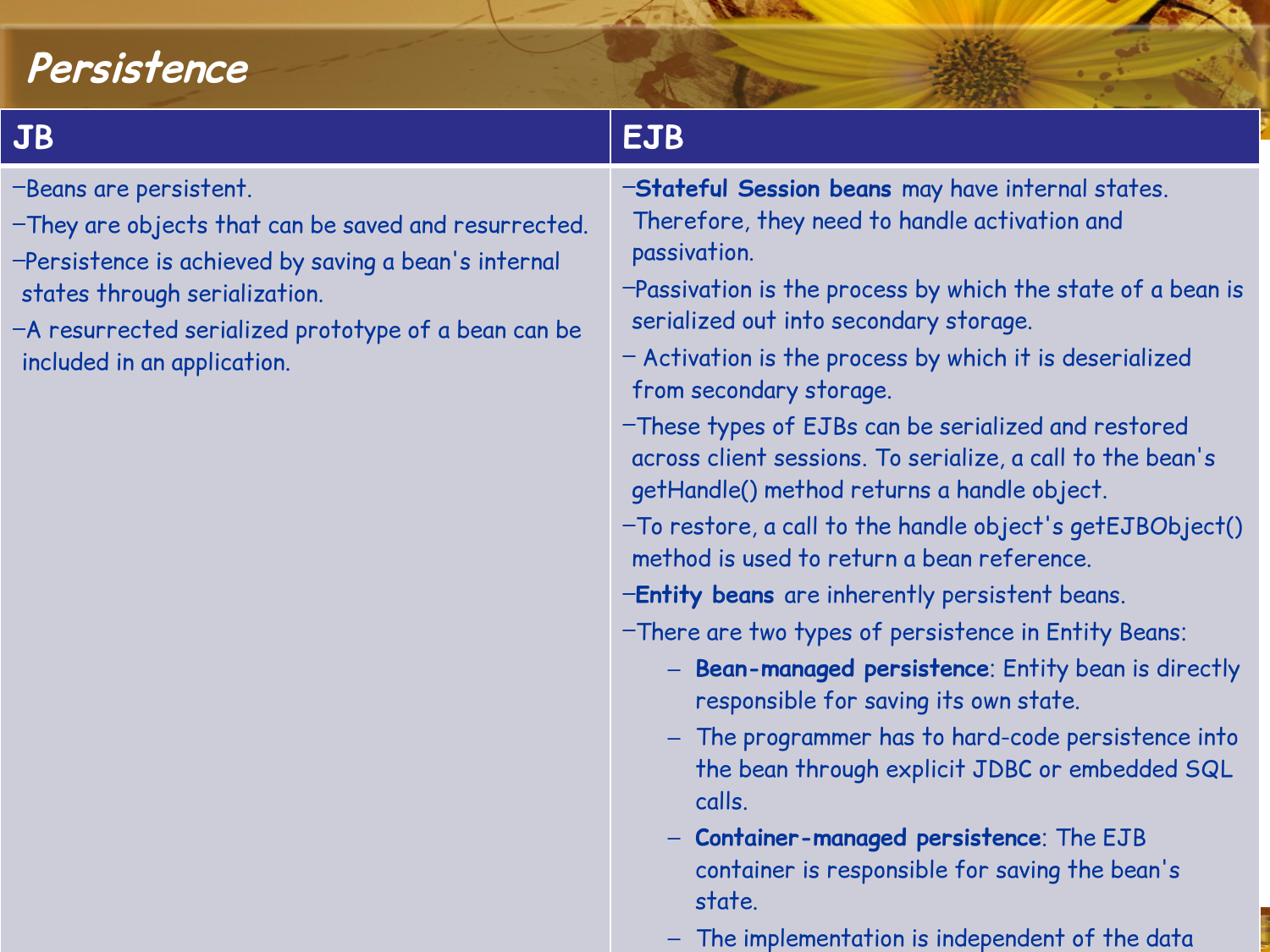

# Persistence
| JB | EJB |
| --- | --- |
| Beans are persistent. They are objects that can be saved and resurrected. Persistence is achieved by saving a bean's internal states through serialization. A resurrected serialized prototype of a bean can be included in an application. | Stateful Session beans may have internal states. Therefore, they need to handle activation and passivation. Passivation is the process by which the state of a bean is serialized out into secondary storage. Activation is the process by which it is deserialized from secondary storage. These types of EJBs can be serialized and restored across client sessions. To serialize, a call to the bean's getHandle() method returns a handle object. To restore, a call to the handle object's getEJBObject() method is used to return a bean reference. Entity beans are inherently persistent beans. There are two types of persistence in Entity Beans: Bean-managed persistence: Entity bean is directly responsible for saving its own state. The programmer has to hard-code persistence into the bean through explicit JDBC or embedded SQL calls. Container-managed persistence: The EJB container is responsible for saving the bean's state. The implementation is independent of the data source. The container-managed fields need to be specified in the deployment descriptor and the EJB container automatically handles persistence. |